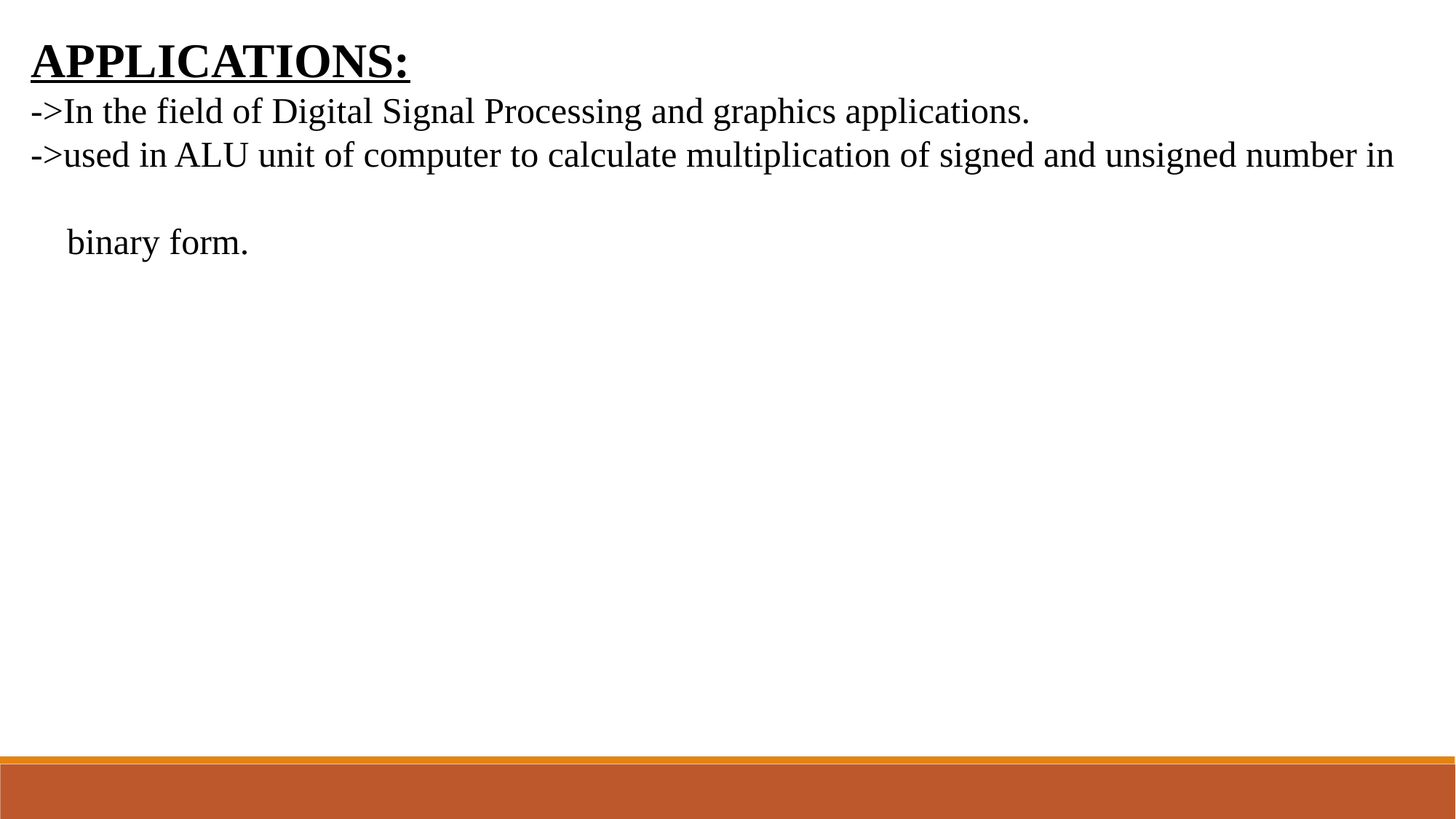

APPLICATIONS:
->In the field of Digital Signal Processing and graphics applications.
->used in ALU unit of computer to calculate multiplication of signed and unsigned number in
    binary form.